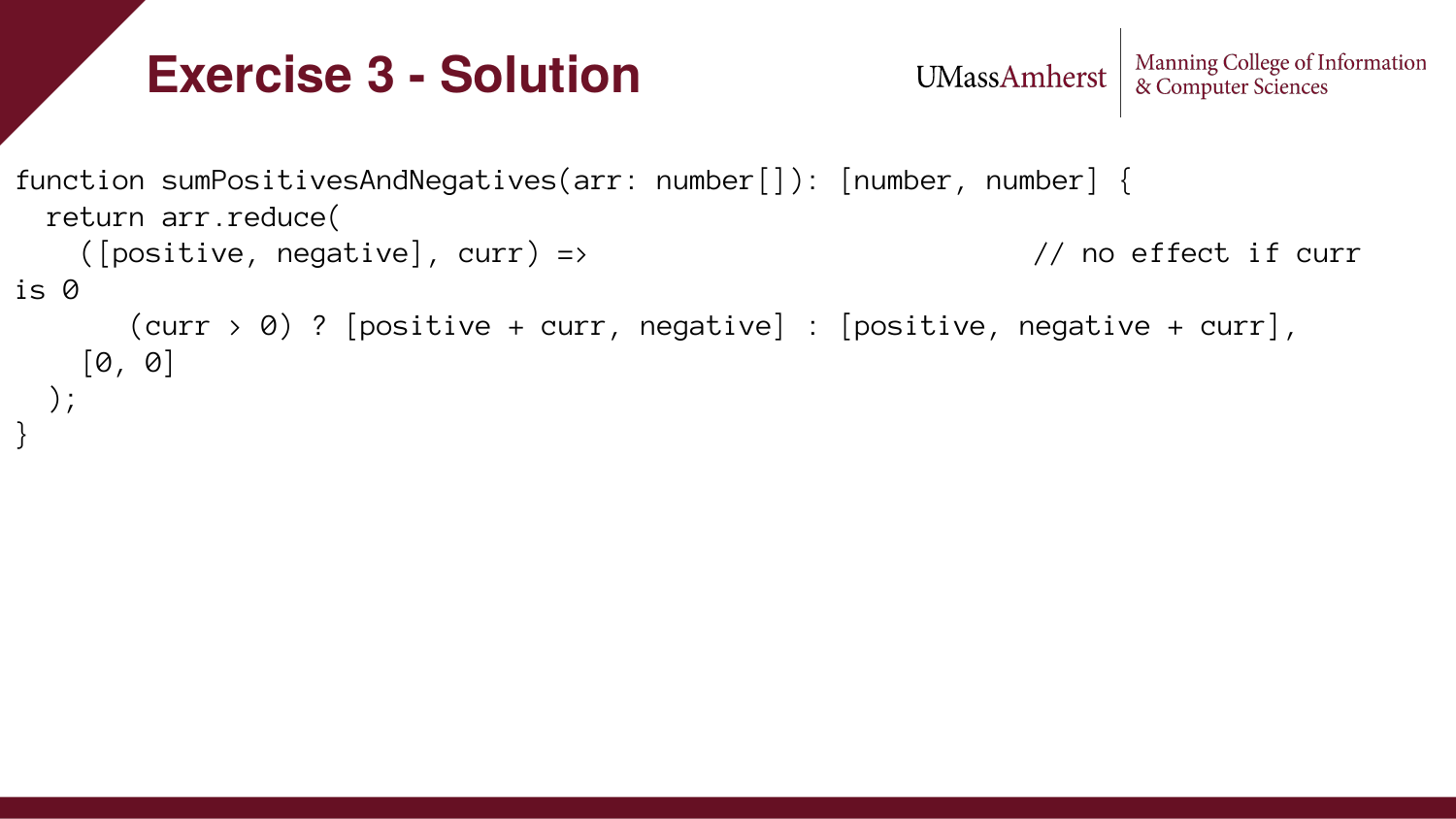

# Exercise 3 - Solution
function sumPositivesAndNegatives(arr: number[]): [number, number] {
  return arr.reduce(
    ([positive, negative], curr) =>				// no effect if curr is 0
       (curr > 0) ? [positive + curr, negative] : [positive, negative + curr],
    [0, 0]
  );
}